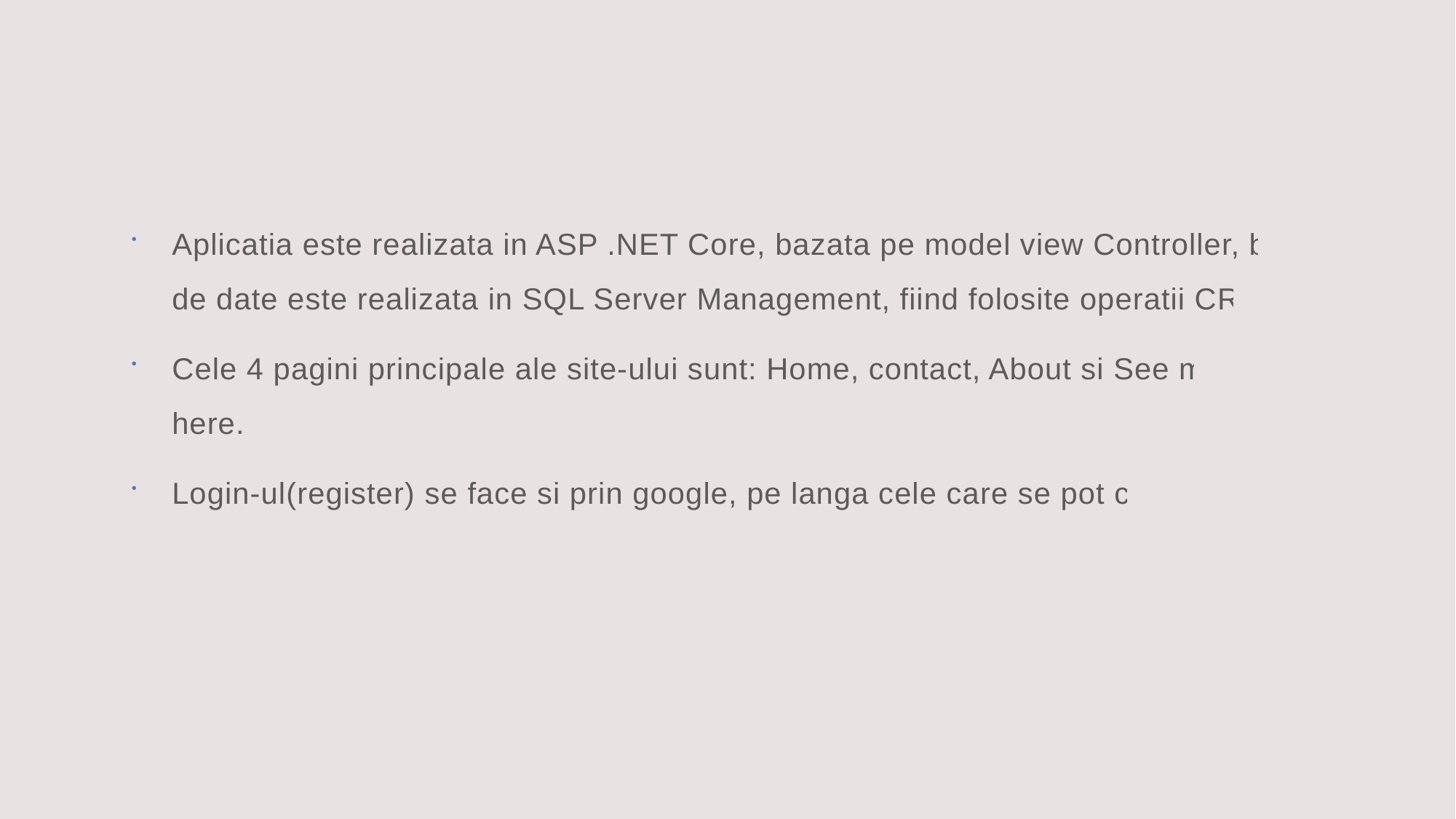

#
Aplicatia este realizata in ASP .NET Core, bazata pe model view Controller, baza de date este realizata in SQL Server Management, fiind folosite operatii CRUD.
Cele 4 pagini principale ale site-ului sunt: Home, contact, About si See more here.
Login-ul(register) se face si prin google, pe langa cele care se pot crea.